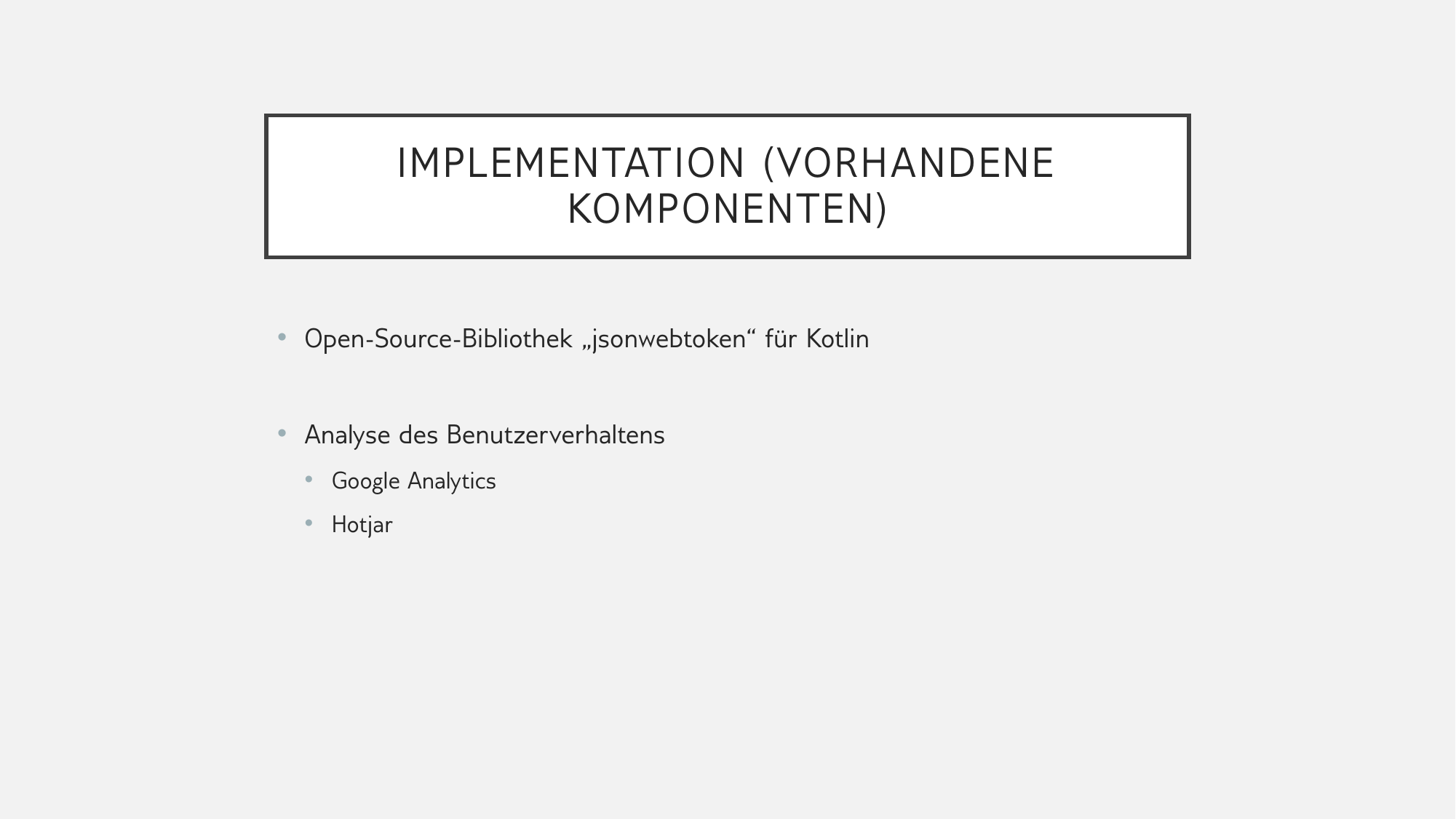

# Implementation (Vorhandene Komponenten)
Open-Source-Bibliothek „jsonwebtoken“ für Kotlin

Analyse des Benutzerverhaltens
Google Analytics
Hotjar